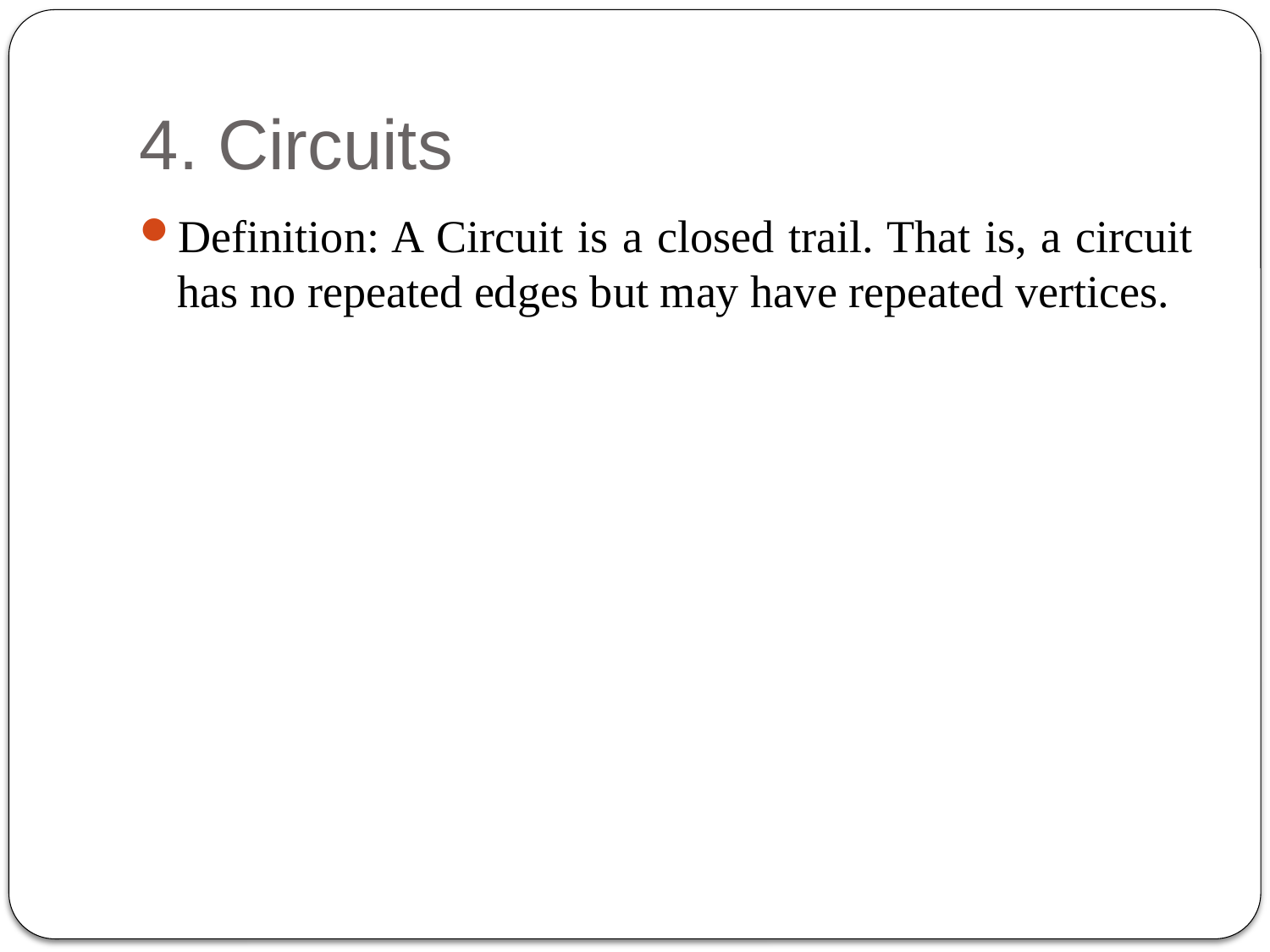

# 4. Circuits
Definition: A Circuit is a closed trail. That is, a circuit has no repeated edges but may have repeated vertices.